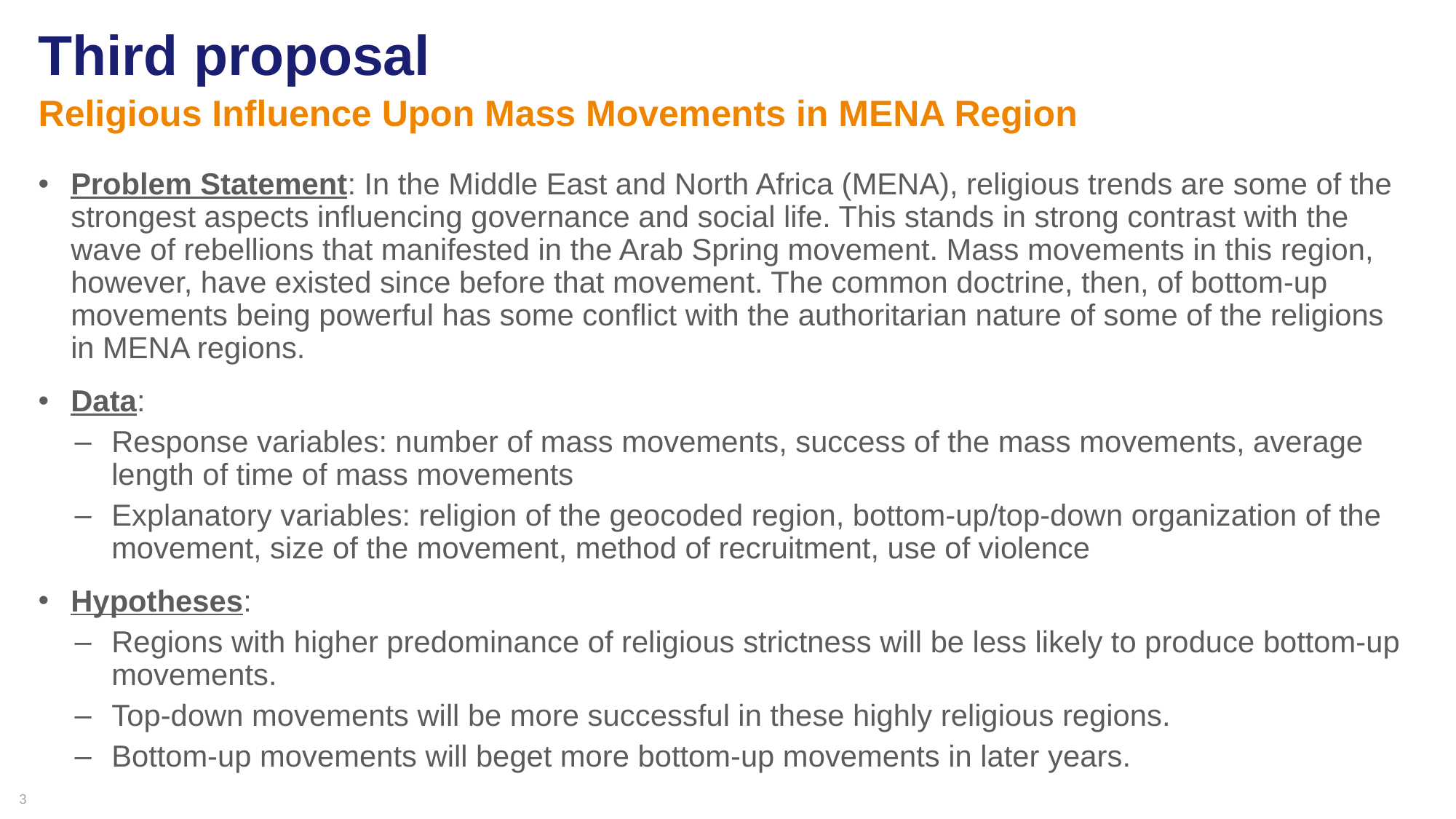

# Third proposal
Religious Influence Upon Mass Movements in MENA Region
Problem Statement: In the Middle East and North Africa (MENA), religious trends are some of the strongest aspects influencing governance and social life. This stands in strong contrast with the wave of rebellions that manifested in the Arab Spring movement. Mass movements in this region, however, have existed since before that movement. The common doctrine, then, of bottom-up movements being powerful has some conflict with the authoritarian nature of some of the religions in MENA regions.
Data:
Response variables: number of mass movements, success of the mass movements, average length of time of mass movements
Explanatory variables: religion of the geocoded region, bottom-up/top-down organization of the movement, size of the movement, method of recruitment, use of violence
Hypotheses:
Regions with higher predominance of religious strictness will be less likely to produce bottom-up movements.
Top-down movements will be more successful in these highly religious regions.
Bottom-up movements will beget more bottom-up movements in later years.